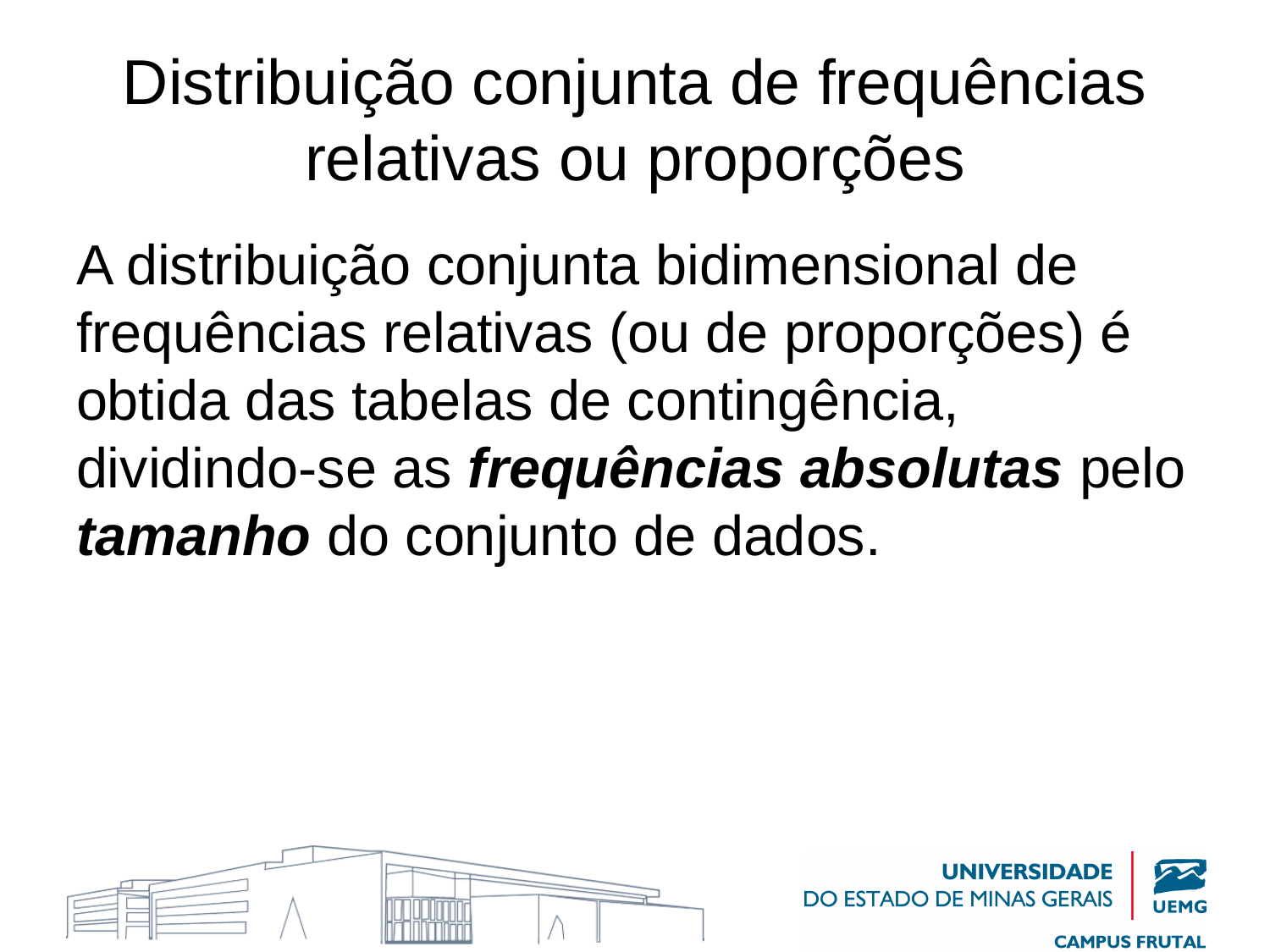

# Distribuição conjunta de frequências relativas ou proporções
A distribuição conjunta bidimensional de frequências relativas (ou de proporções) é obtida das tabelas de contingência, dividindo-se as frequências absolutas pelo tamanho do conjunto de dados.